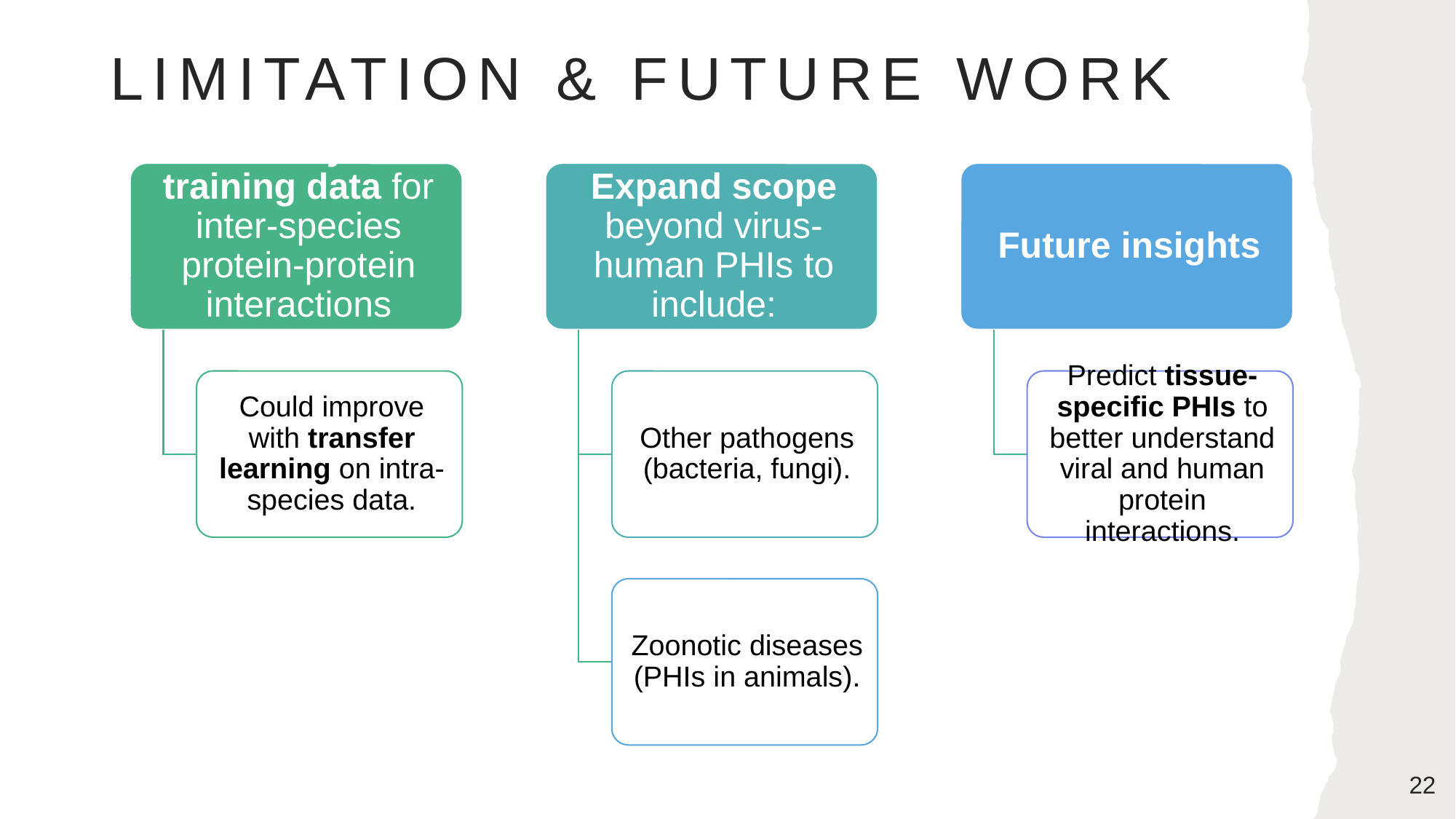

# LIMITATION & FUTURE WORK
Scarcity of training data for inter-species protein-protein interactions (PPIs).
Could improve with transfer learning on intra-species data.
Expand scope beyond virus-human PHIs to include:
Other pathogens (bacteria, fungi).
Zoonotic diseases (PHIs in animals).
Future insights
Predict tissue-specific PHIs to better understand viral and human protein interactions.
22